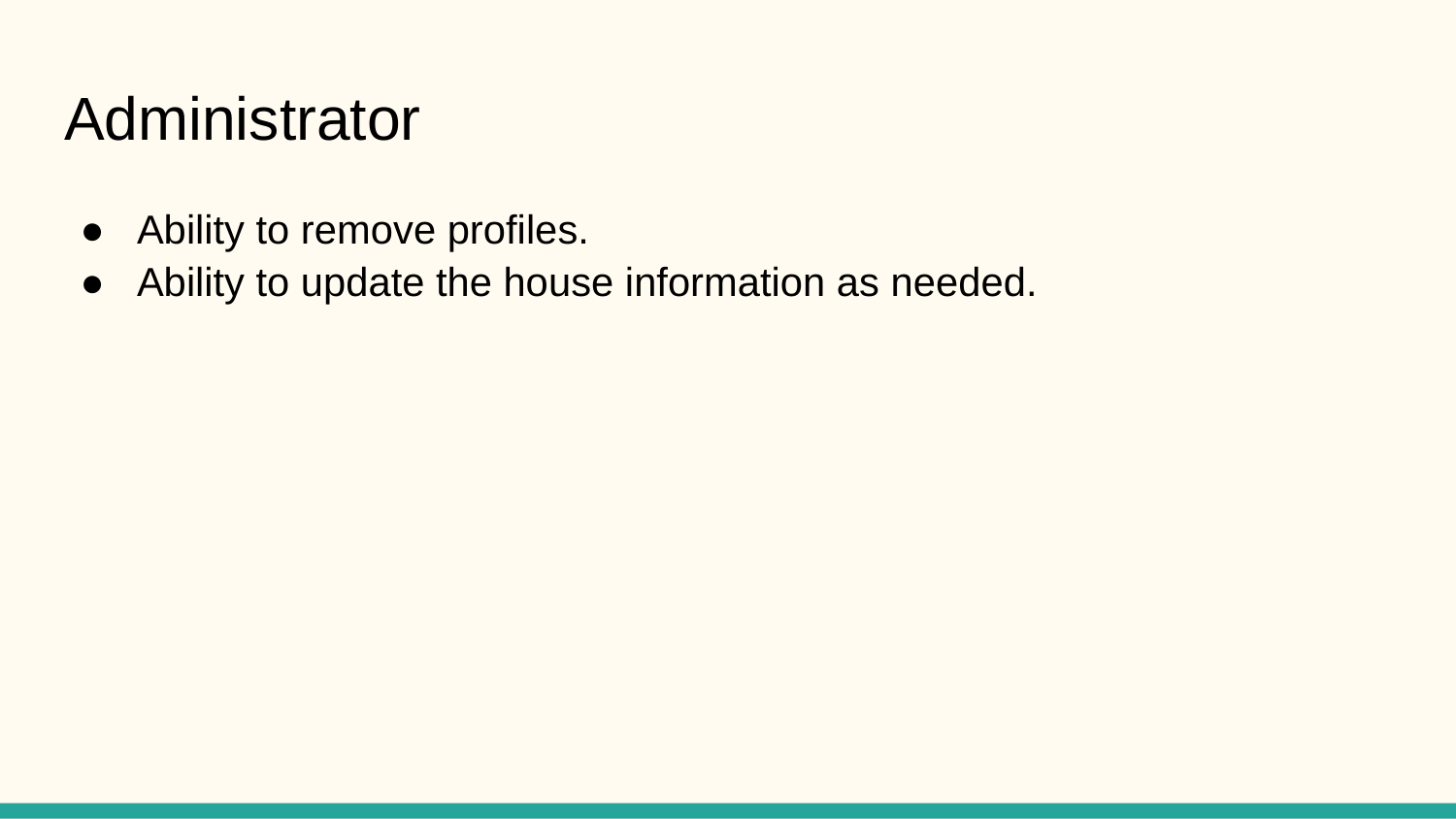

# Administrator
Ability to remove profiles.
Ability to update the house information as needed.